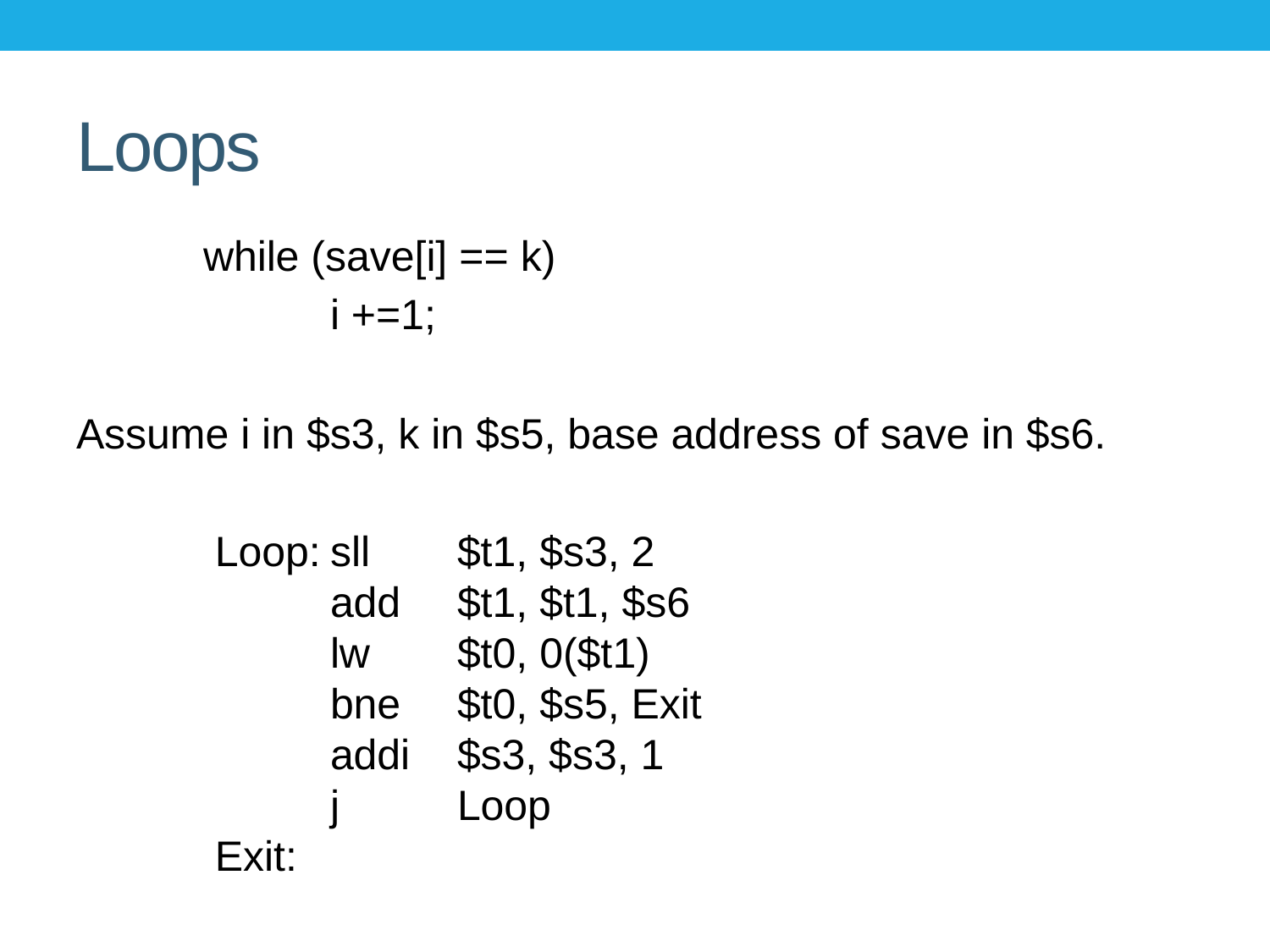

# Loops
	while (save[i] == k)
		i +=1;

Assume i in $s3, k in $s5, base address of save in $s6.

	 Loop:	sll  	$t1, $s3, 2
	      	add  	$t1, $t1, $s6
     		lw   	$t0, 0($t1)
      		bne  	$t0, $s5, Exit
      		addi 	$s3, $s3, 1
      		j    	Loop
	 Exit: